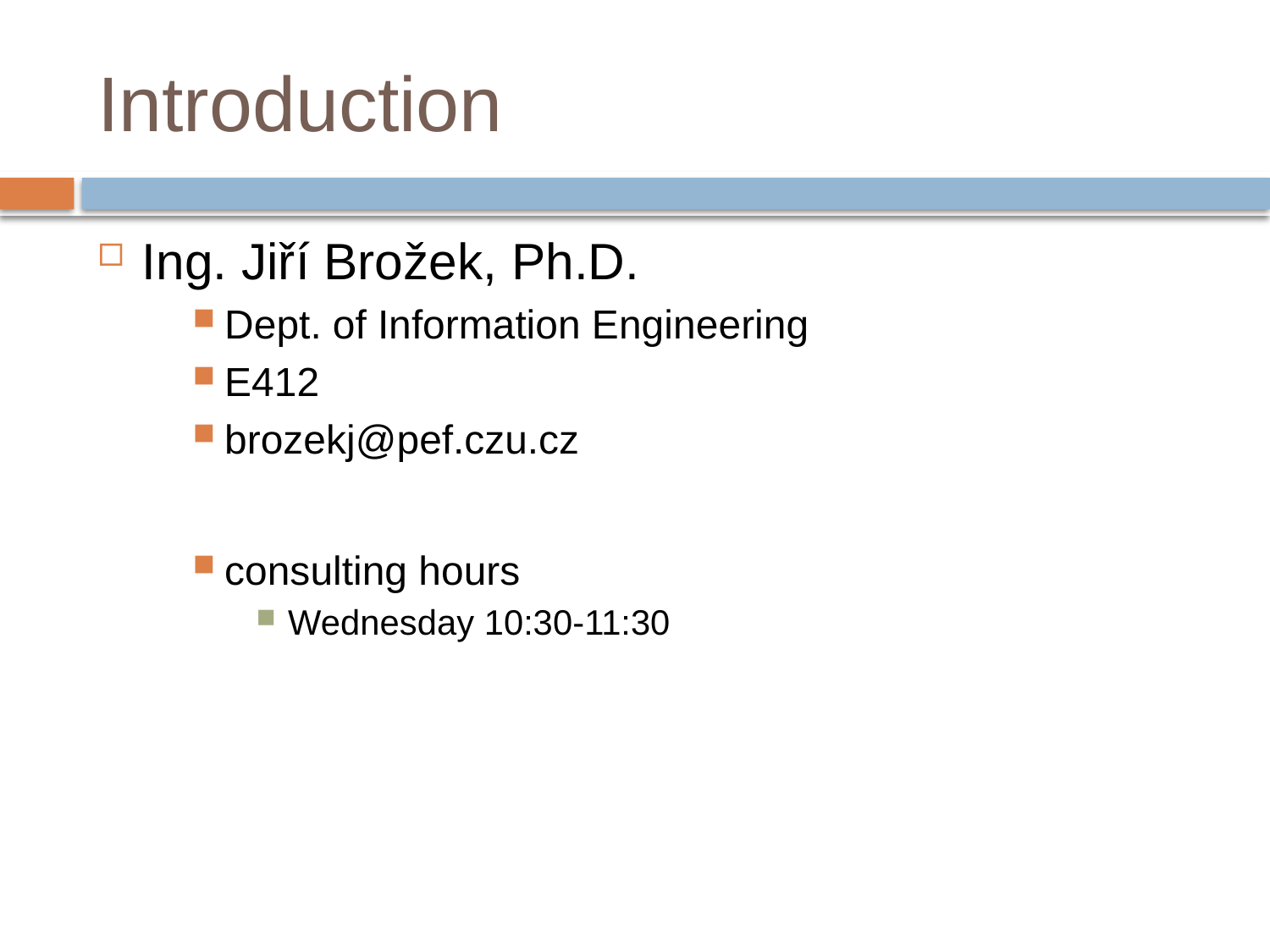

# Introduction
Ing. Jiří Brožek, Ph.D.
Dept. of Information Engineering
E412
brozekj@pef.czu.cz

consulting hours
Wednesday 10:30-11:30